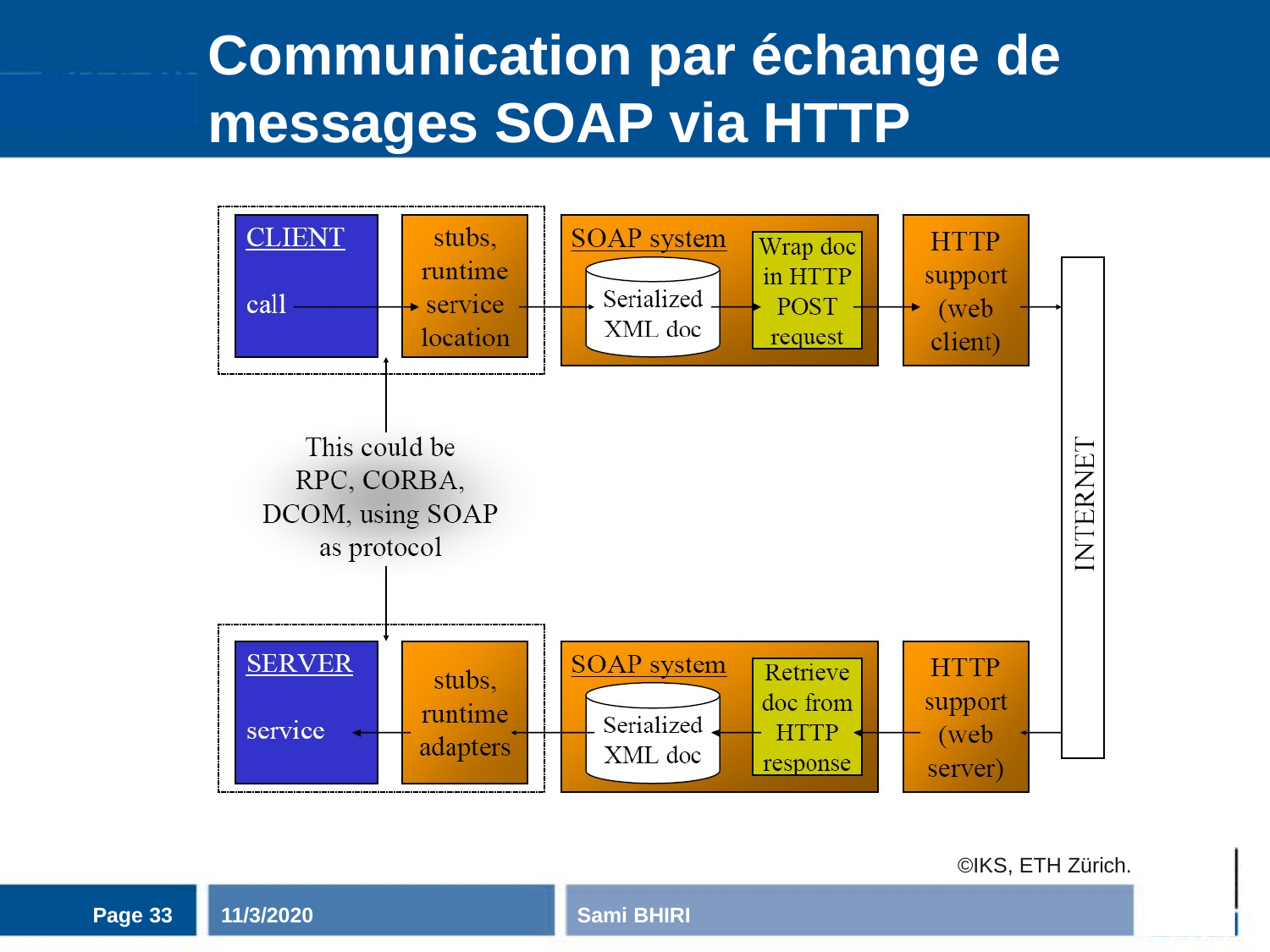

# Communication par échange de  messages SOAP via HTTP

©IKS, ETH Zürich.
Page 33
11/3/2020
Sami BHIRI